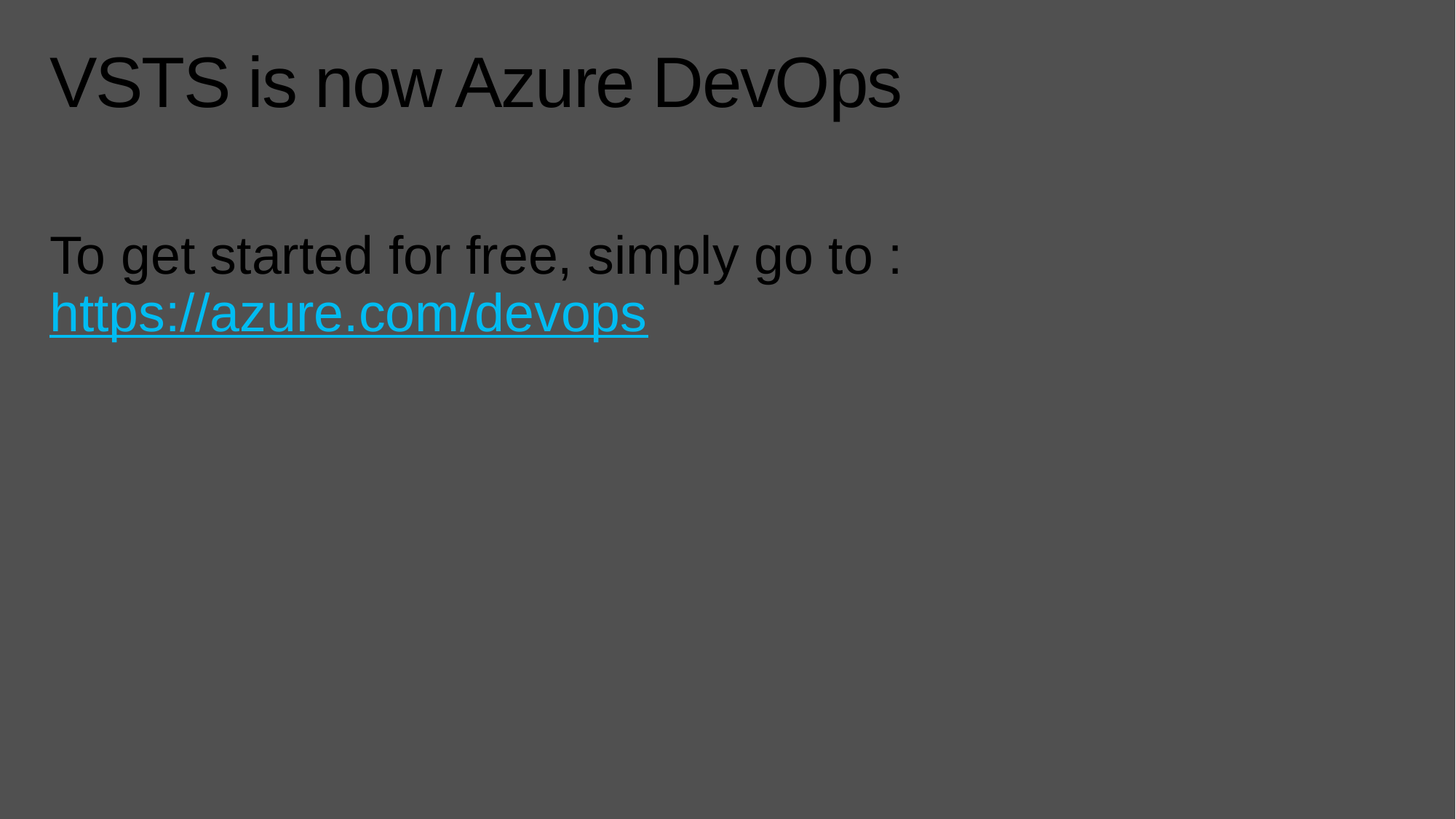

# VSTS is now Azure DevOps

To get started for free, simply go to : https://azure.com/devops